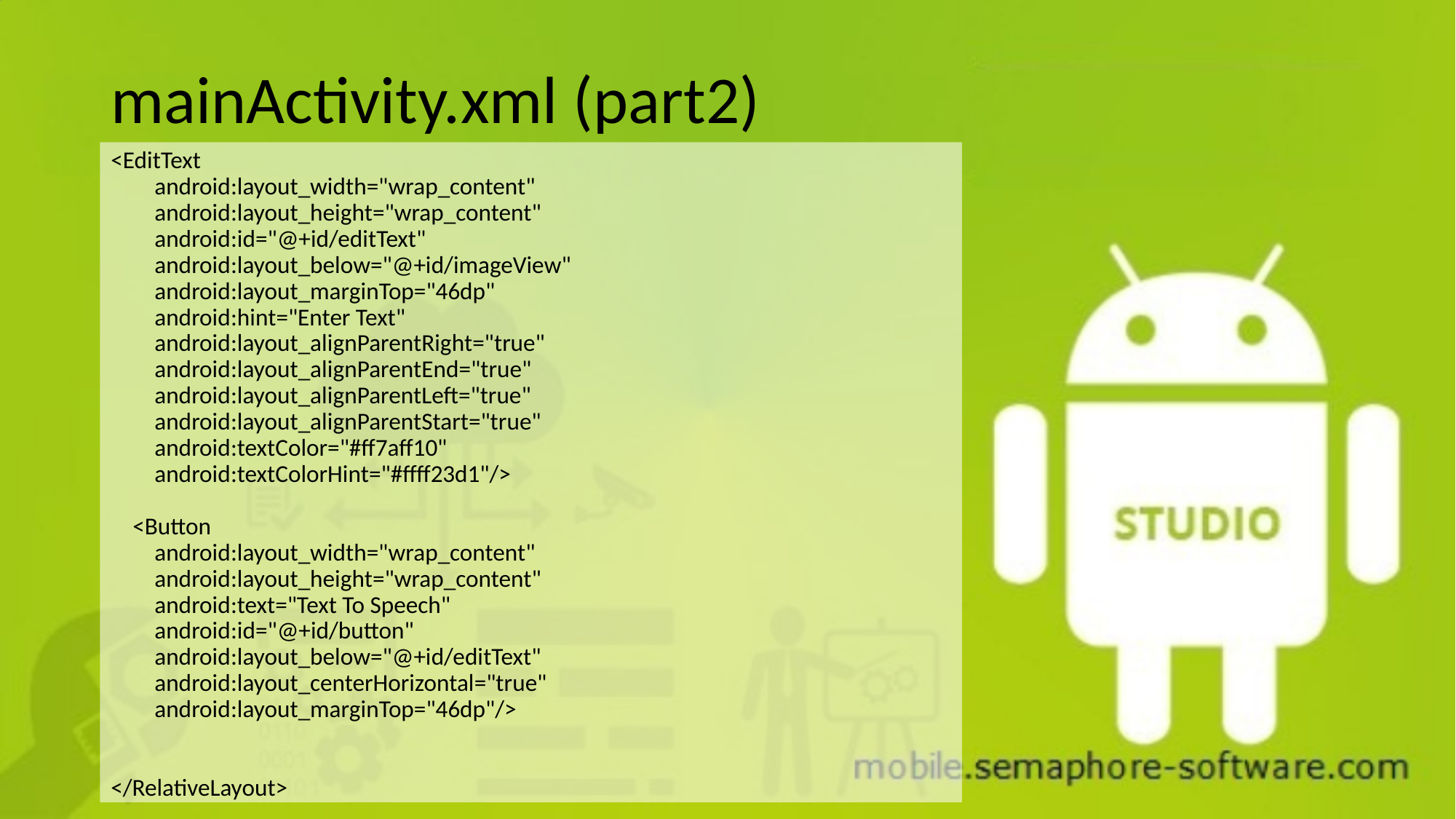

# mainActivity.xml (part2)
<EditText
        android:layout_width="wrap_content"
        android:layout_height="wrap_content"
        android:id="@+id/editText"
        android:layout_below="@+id/imageView"
        android:layout_marginTop="46dp"
        android:hint="Enter Text"
        android:layout_alignParentRight="true"
        android:layout_alignParentEnd="true"
        android:layout_alignParentLeft="true"
        android:layout_alignParentStart="true"
        android:textColor="#ff7aff10"
        android:textColorHint="#ffff23d1"/>
    <Button
        android:layout_width="wrap_content"
        android:layout_height="wrap_content"
        android:text="Text To Speech"
        android:id="@+id/button"
        android:layout_below="@+id/editText"
        android:layout_centerHorizontal="true"
        android:layout_marginTop="46dp"/>
</RelativeLayout>